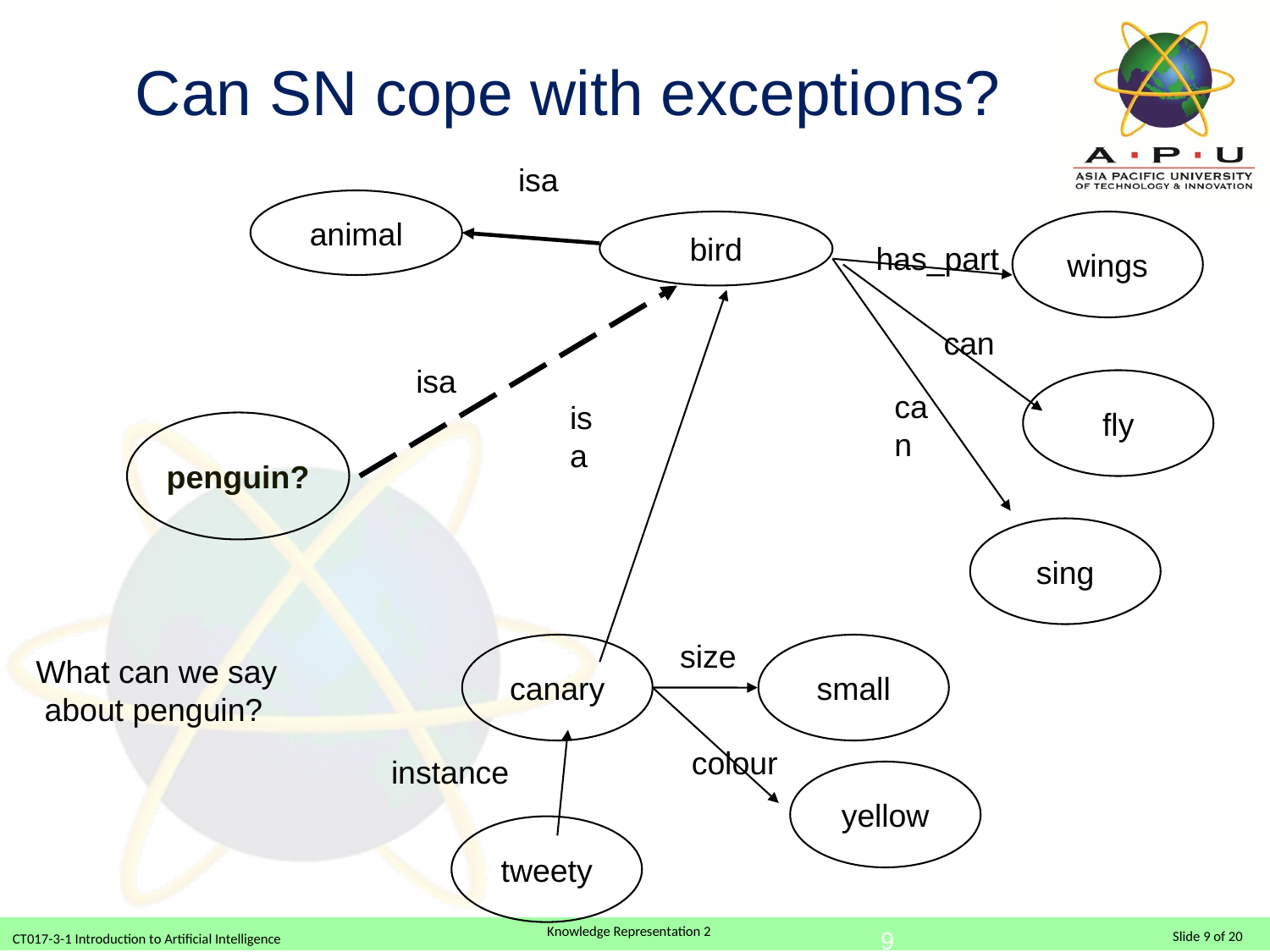

# Can SN cope with exceptions?
isa
animal
bird
wings

has_part

can
fly
can
isa
sing
size
canary
small

colour
instance
yellow
tweety

isa
penguin?
What can we say
 about penguin?
9